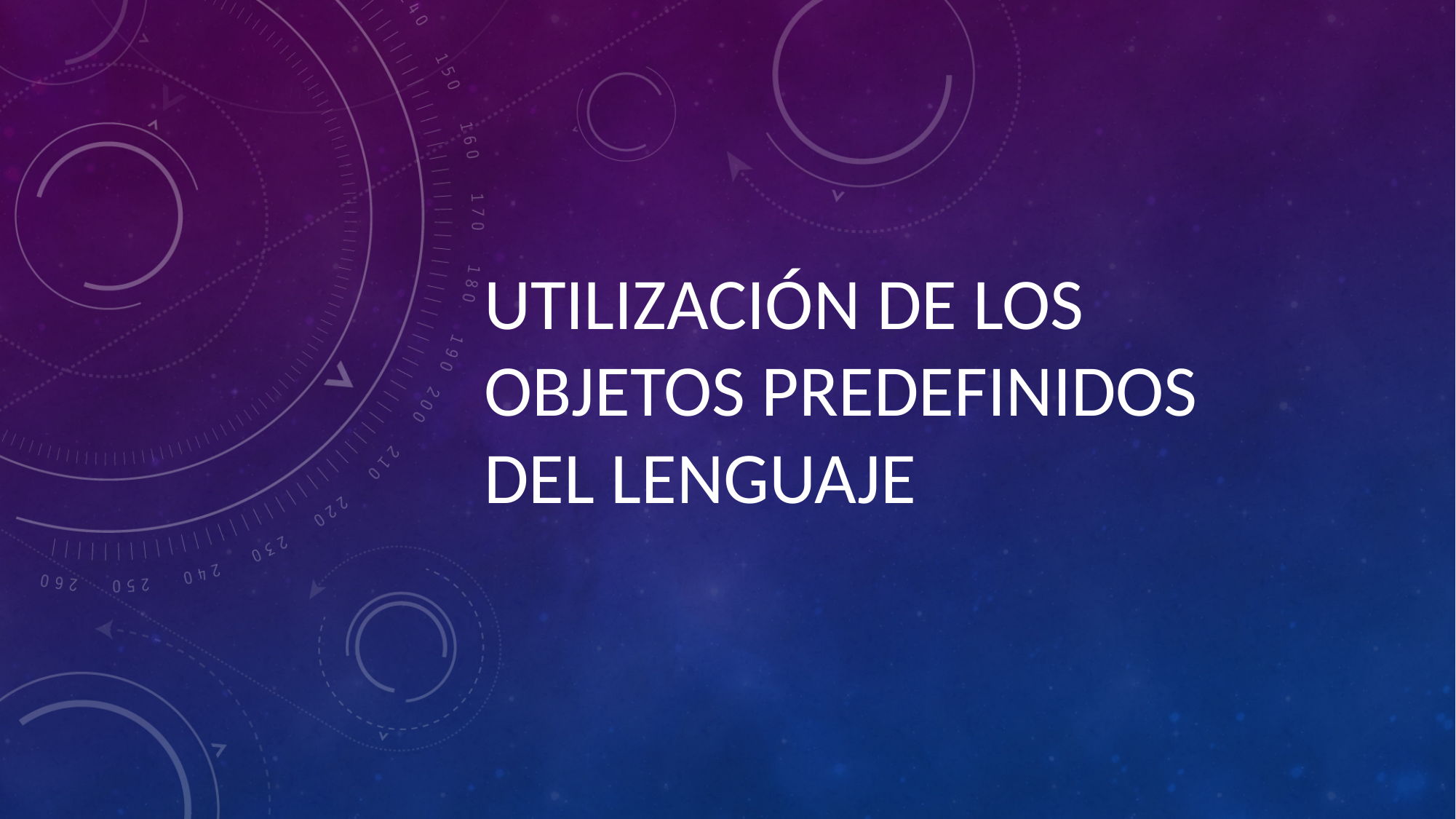

# Utilización de los objetos predefinidos del lenguaje